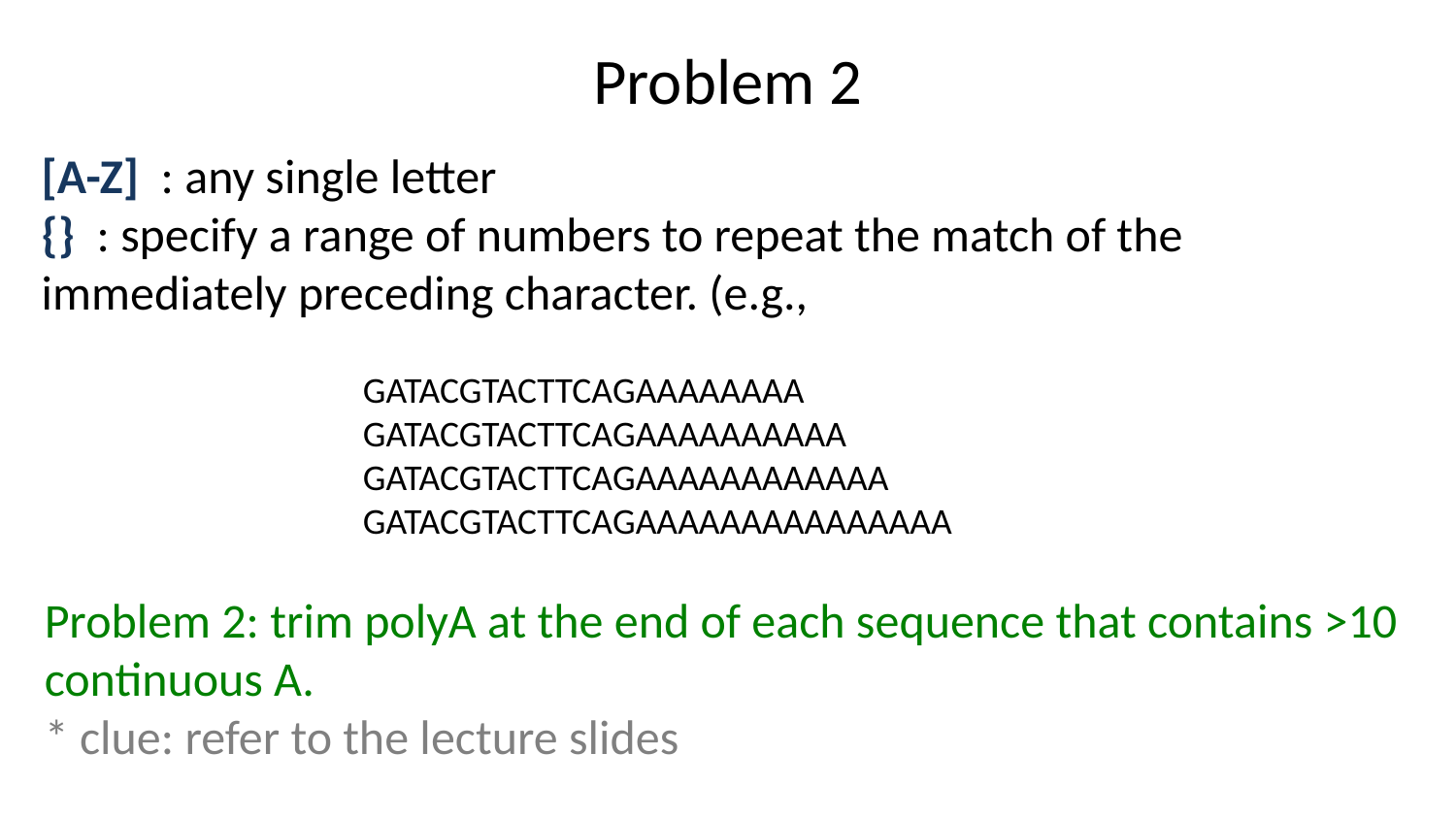

# Problem 2
[A-Z]  : any single letter
{}  : specify a range of numbers to repeat the match of the immediately preceding character. (e.g.,
GATACGTACTTCAGAAAAAAAA
GATACGTACTTCAGAAAAAAAAAA
GATACGTACTTCAGAAAAAAAAAAAA
GATACGTACTTCAGAAAAAAAAAAAAAAA
Problem 2: trim polyA at the end of each sequence that contains >10 continuous A.
* clue: refer to the lecture slides
14